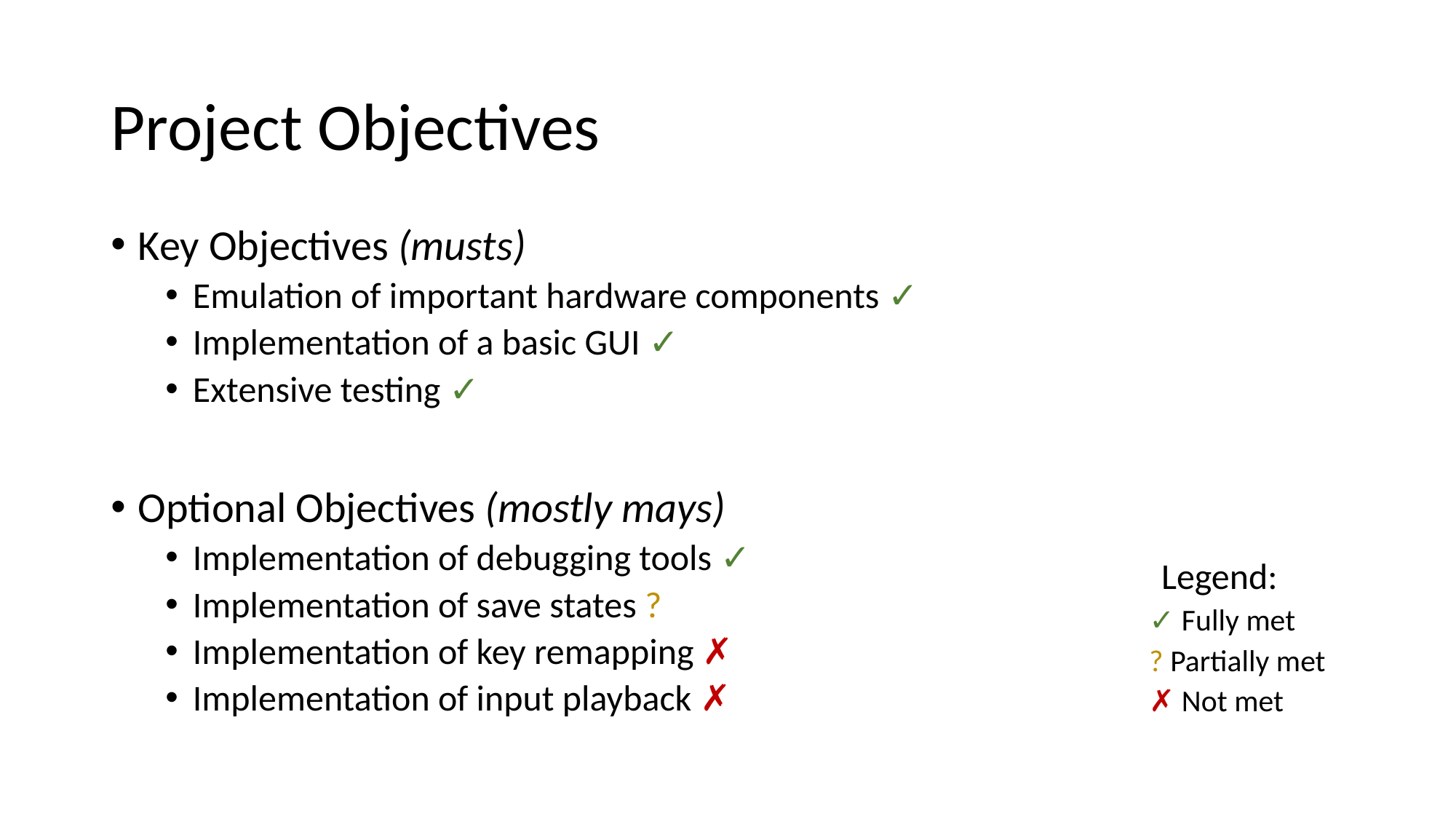

# Project Objectives
Key Objectives (musts)
Emulation of important hardware components ✓
Implementation of a basic GUI ✓
Extensive testing ✓

Optional Objectives (mostly mays)
Implementation of debugging tools ✓
Implementation of save states ?
Implementation of key remapping ✗
Implementation of input playback ✗

Legend:
✓ Fully met
? Partially met
✗ Not met